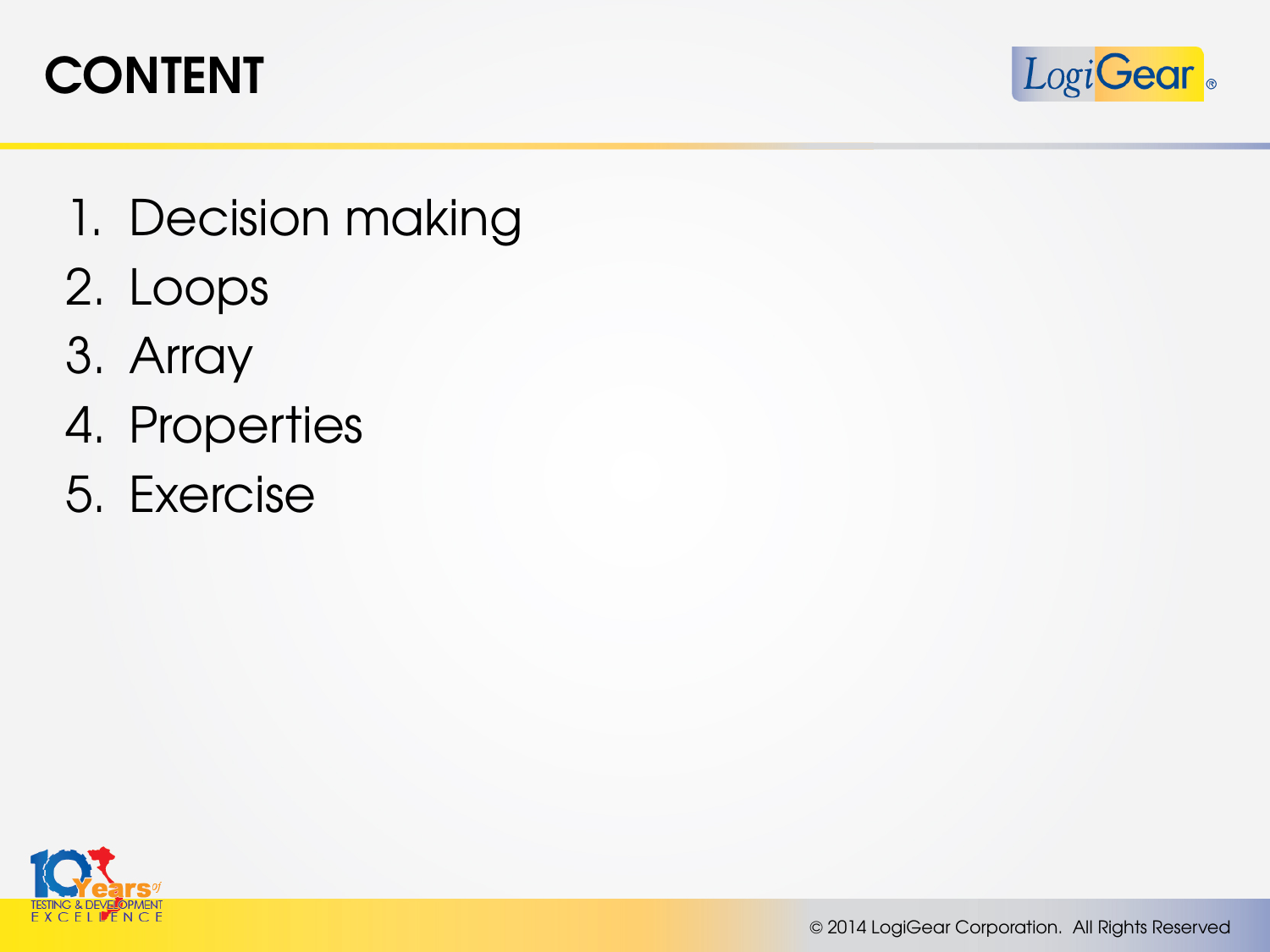

# content
Decision making
Loops
Array
Properties
Exercise